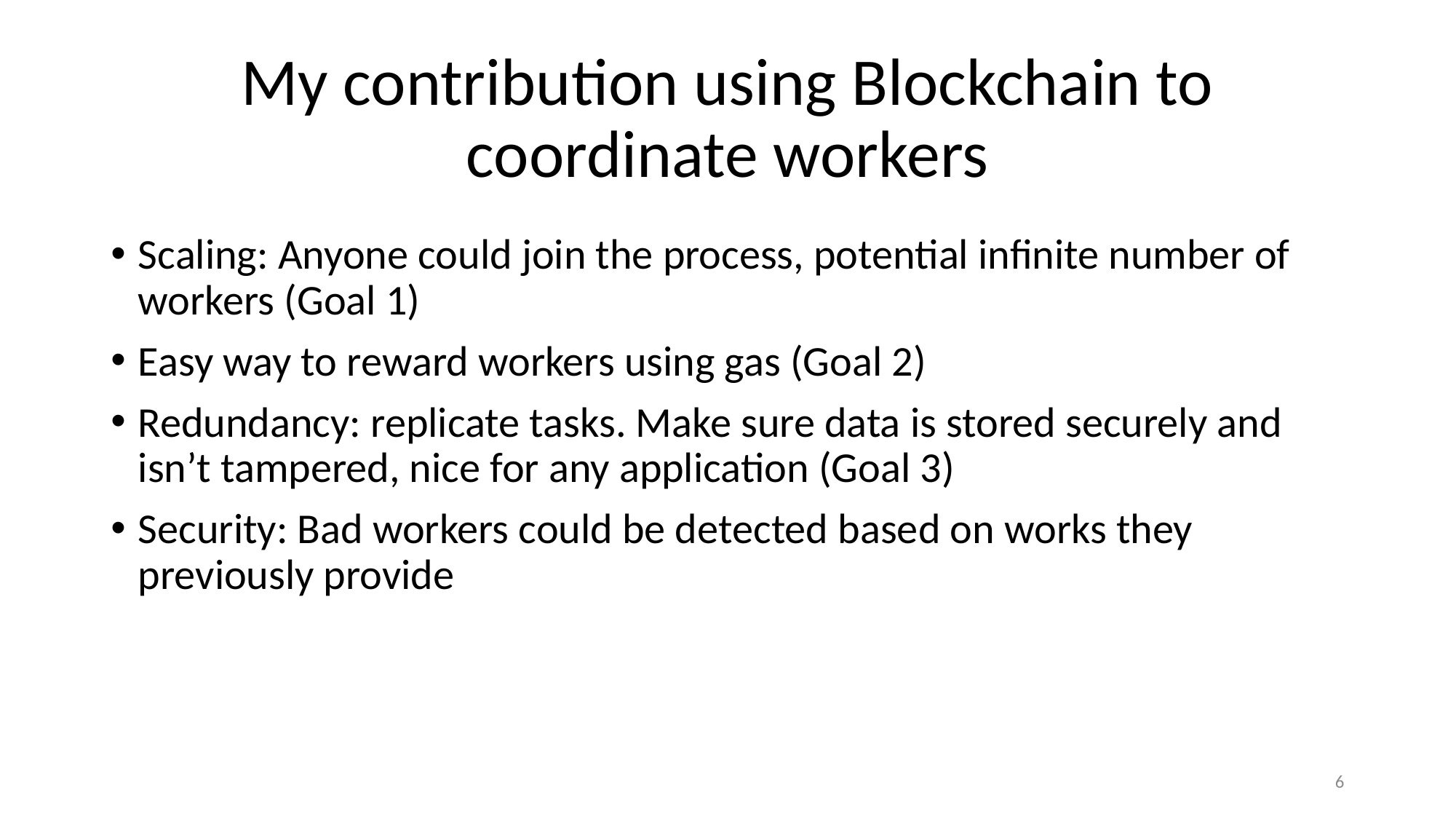

# My contribution using Blockchain to coordinate workers
Scaling: Anyone could join the process, potential infinite number of workers (Goal 1)
Easy way to reward workers using gas (Goal 2)
Redundancy: replicate tasks. Make sure data is stored securely and isn’t tampered, nice for any application (Goal 3)
Security: Bad workers could be detected based on works they previously provide
6